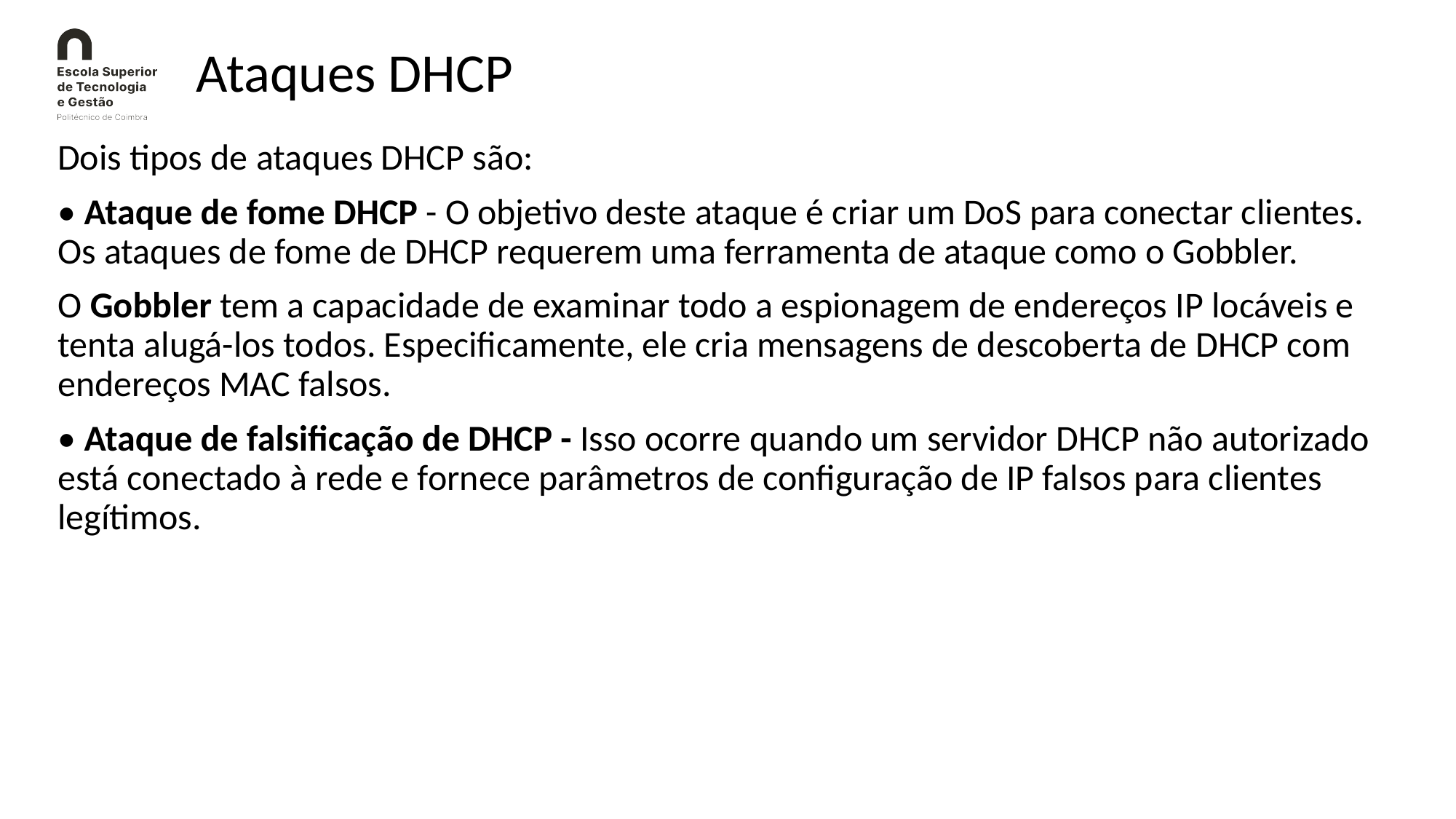

# Ataques DHCP
Dois tipos de ataques DHCP são:
• Ataque de fome DHCP - O objetivo deste ataque é criar um DoS para conectar clientes. Os ataques de fome de DHCP requerem uma ferramenta de ataque como o Gobbler.
O Gobbler tem a capacidade de examinar todo a espionagem de endereços IP locáveis e tenta alugá-los todos. Especificamente, ele cria mensagens de descoberta de DHCP com endereços MAC falsos.
• Ataque de falsificação de DHCP - Isso ocorre quando um servidor DHCP não autorizado está conectado à rede e fornece parâmetros de configuração de IP falsos para clientes legítimos.